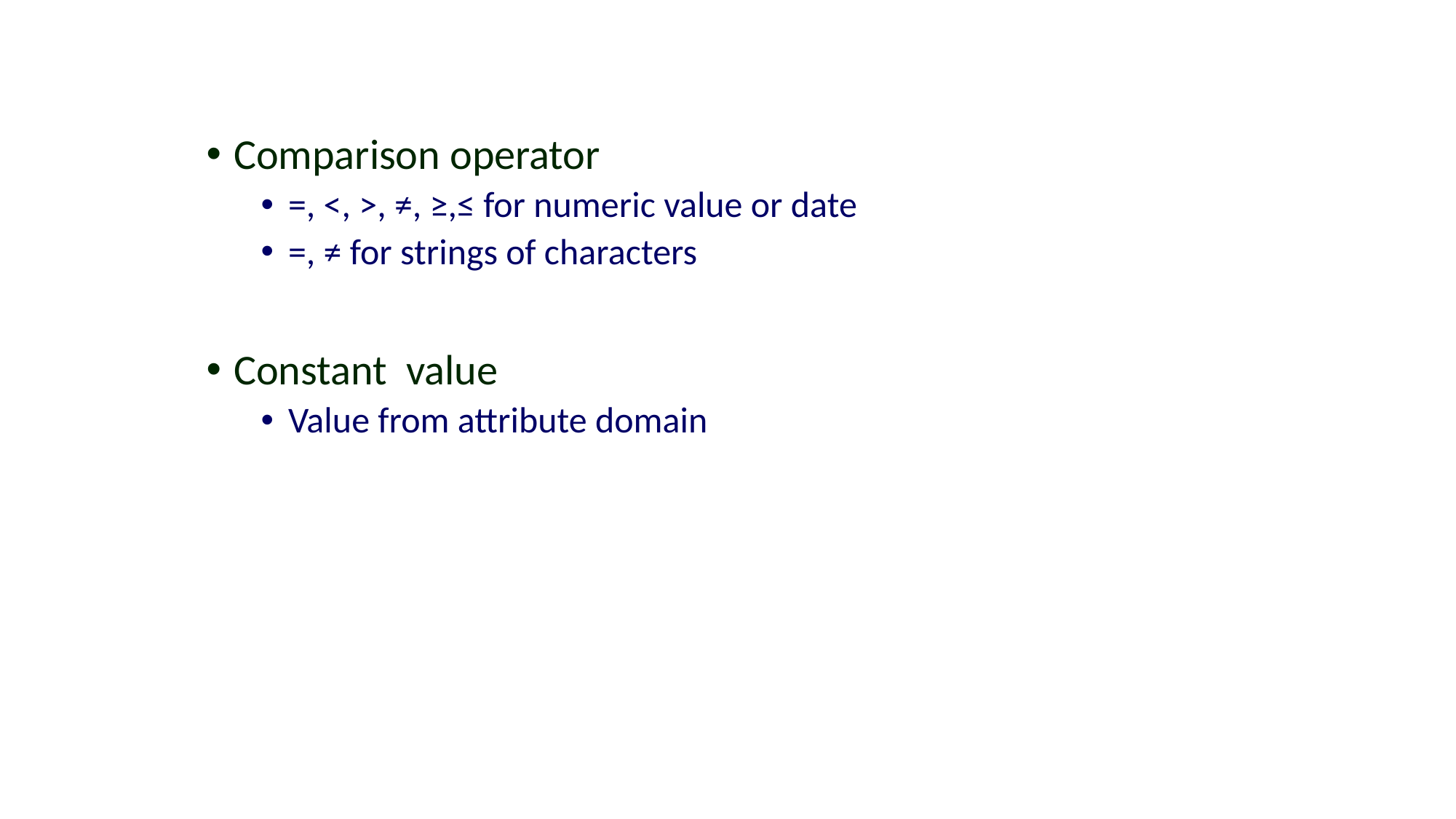

#
Comparison operator
=, <, >, ≠, ≥,≤ for numeric value or date
=, ≠ for strings of characters

Constant  value
Value from attribute domain